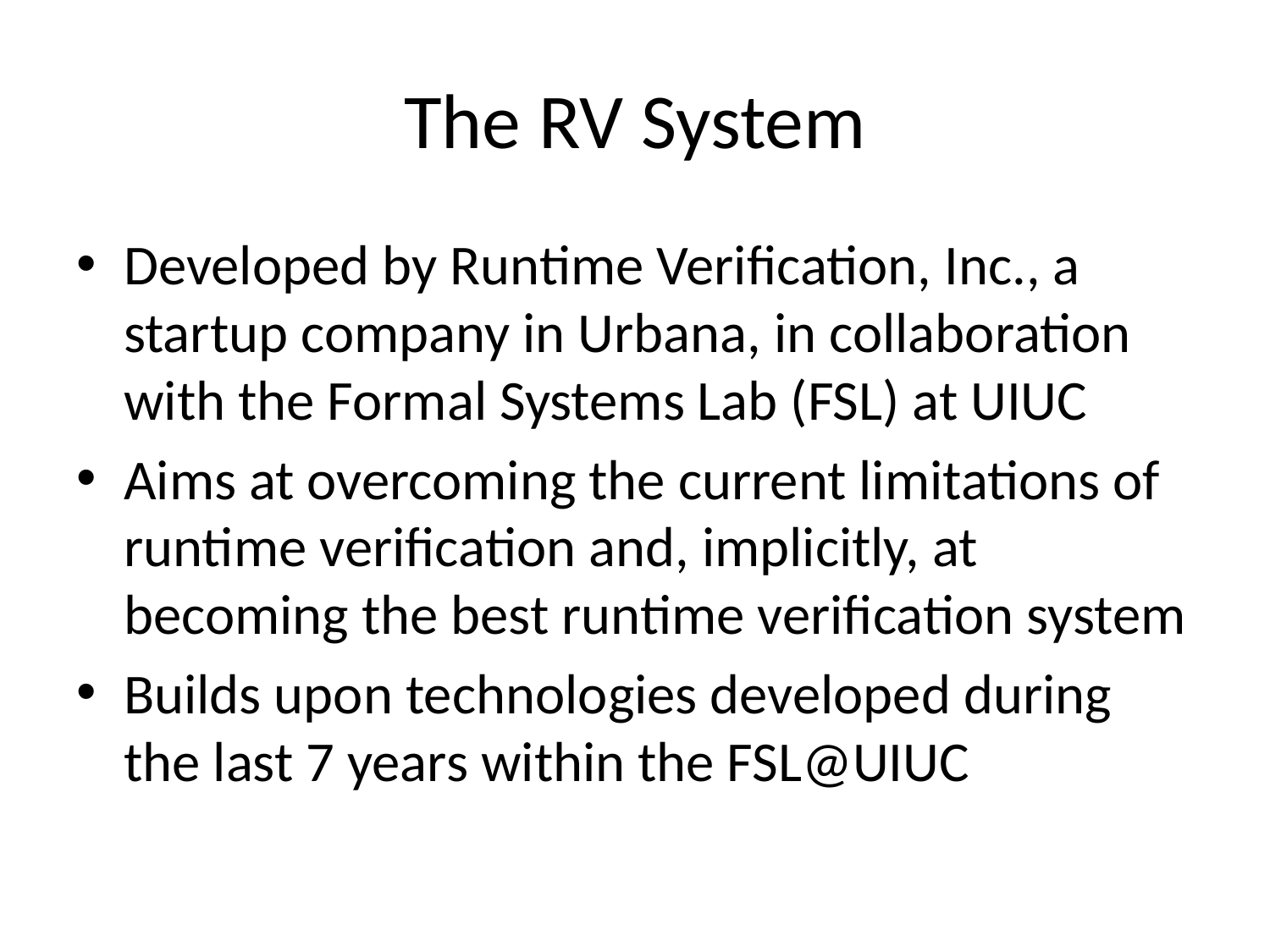

# The RV System
Developed by Runtime Verification, Inc., a startup company in Urbana, in collaboration with the Formal Systems Lab (FSL) at UIUC
Aims at overcoming the current limitations of runtime verification and, implicitly, at becoming the best runtime verification system
Builds upon technologies developed during the last 7 years within the FSL@UIUC